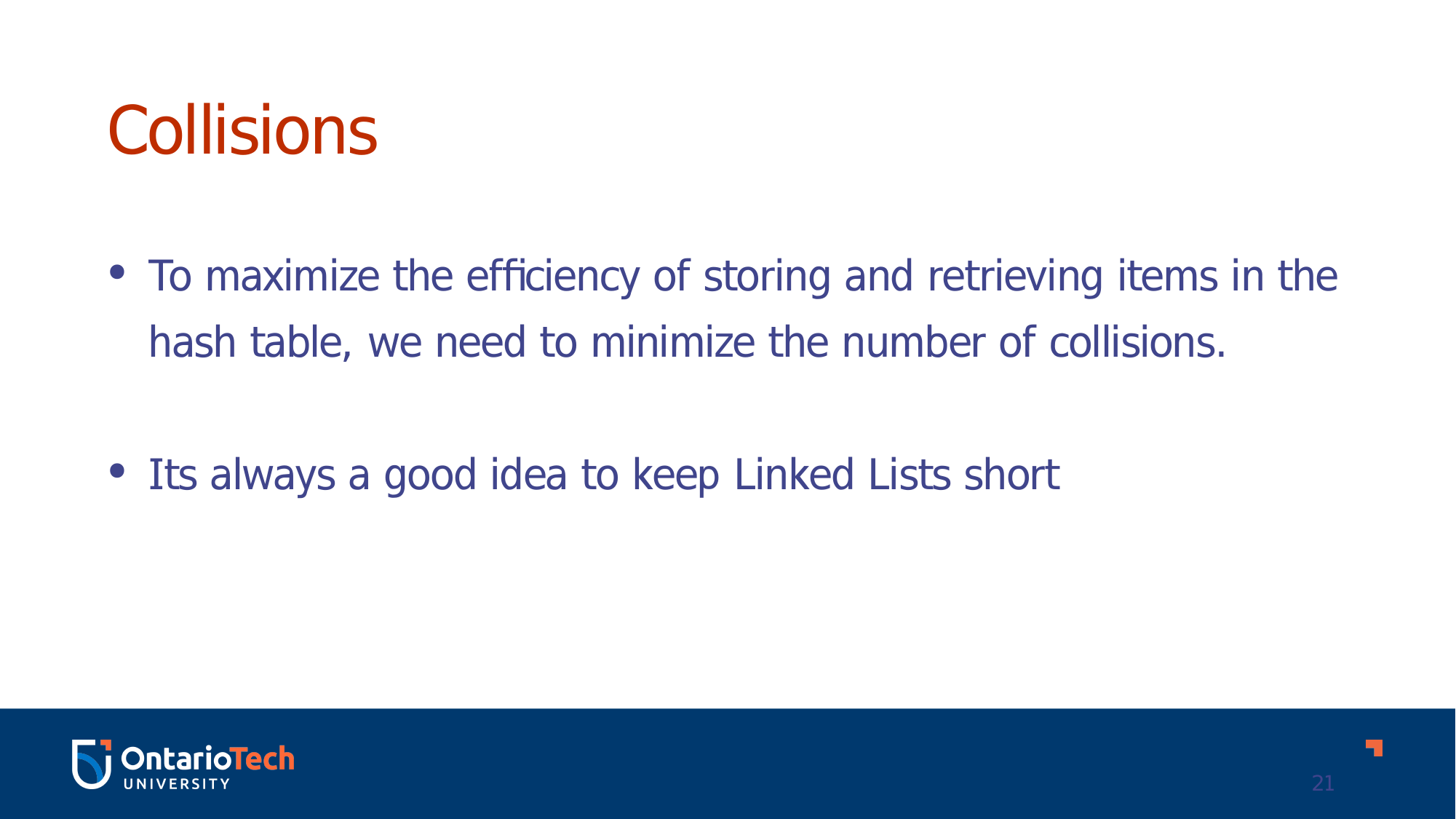

Collisions
To maximize the efficiency of storing and retrieving items in the hash table, we need to minimize the number of collisions.

Its always a good idea to keep Linked Lists short
21